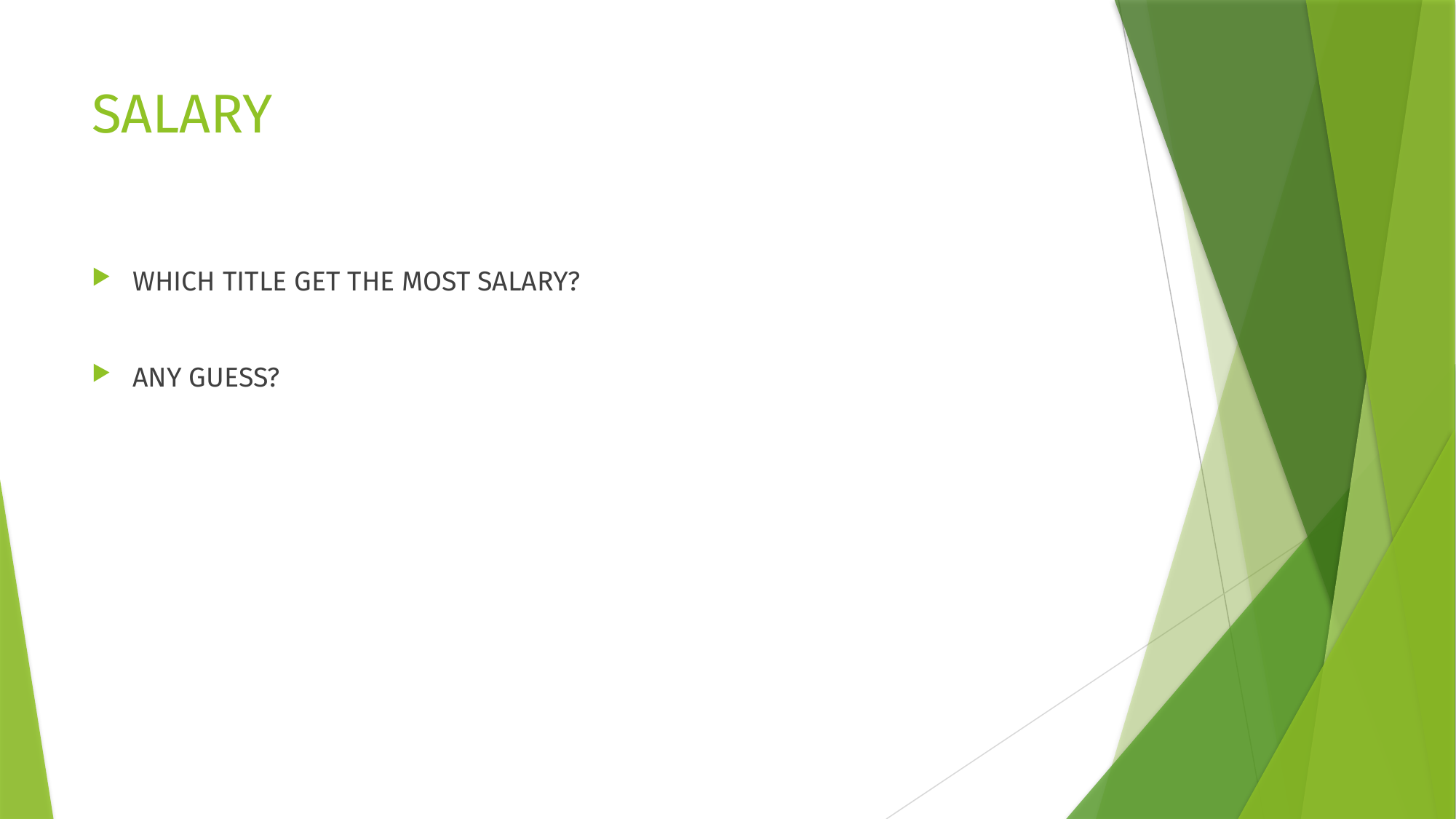

# SALARY
WHICH TITLE GET THE MOST SALARY?

ANY GUESS?